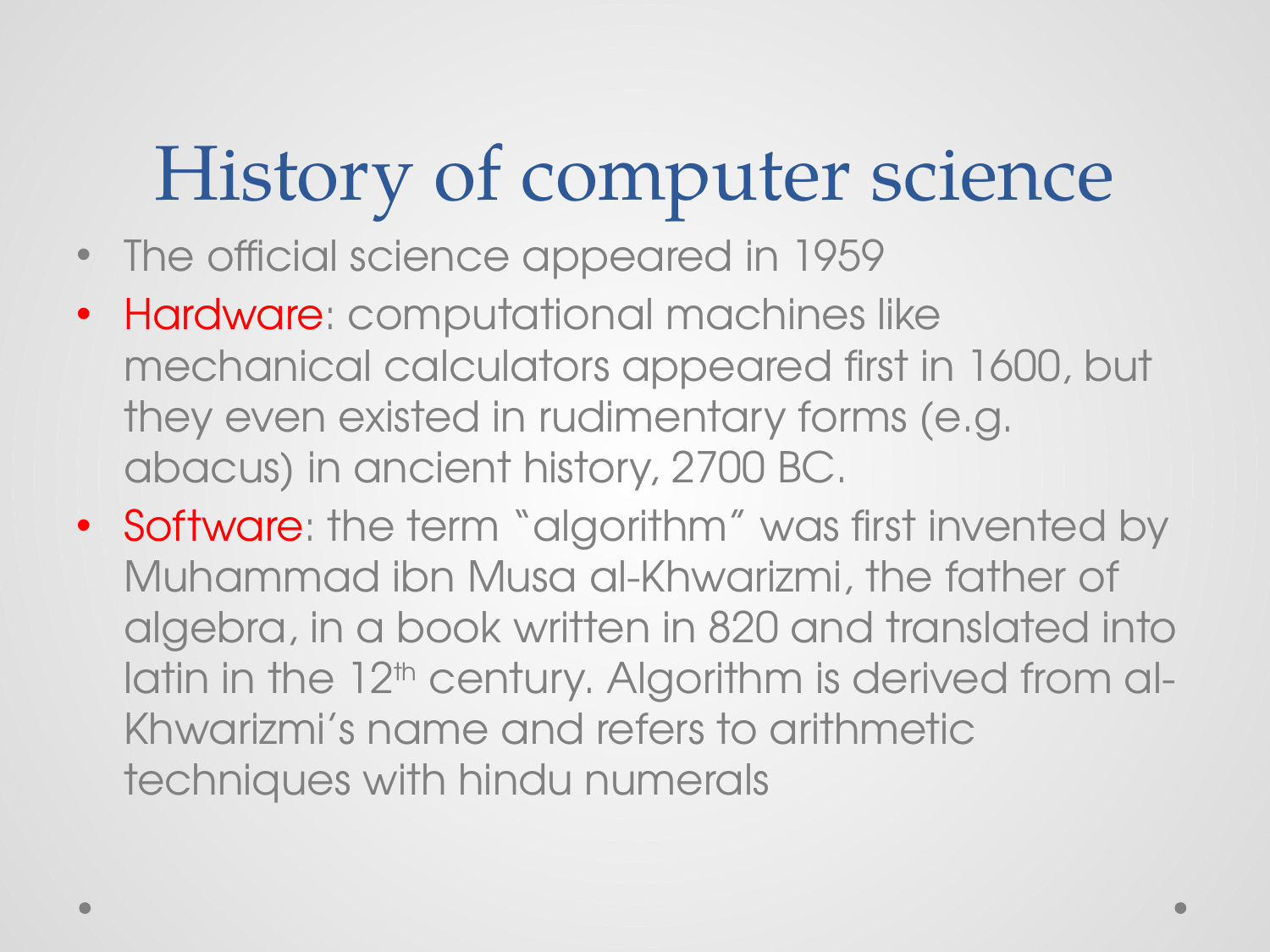

# History of computer science
The official science appeared in 1959
Hardware: computational machines like mechanical calculators appeared first in 1600, but they even existed in rudimentary forms (e.g. abacus) in ancient history, 2700 BC.
Software: the term “algorithm” was first invented by Muhammad ibn Musa al-Khwarizmi, the father of algebra, in a book written in 820 and translated into latin in the 12th century. Algorithm is derived from al-Khwarizmi’s name and refers to arithmetic techniques with hindu numerals